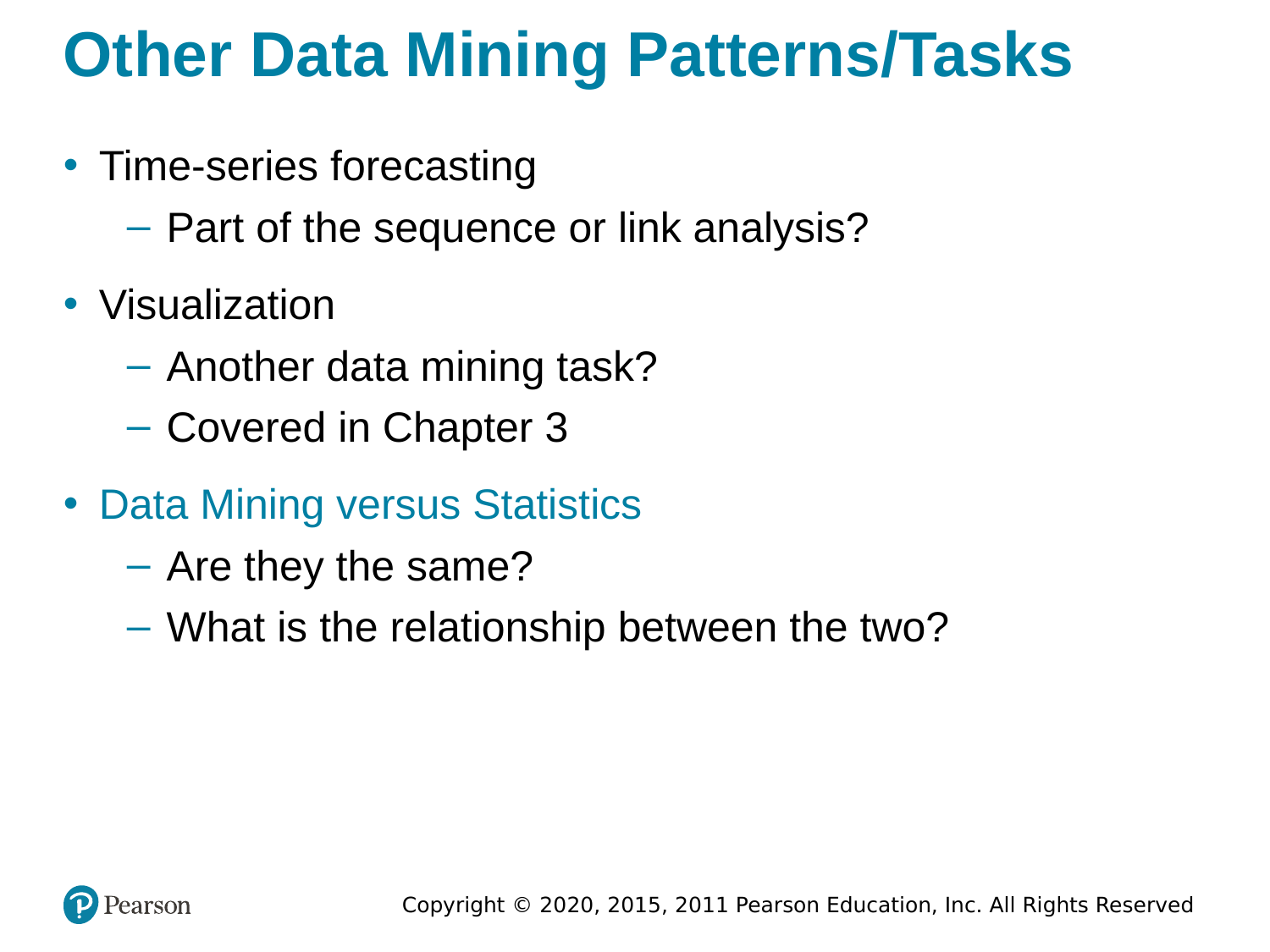

# Other Data Mining Patterns/Tasks
Time-series forecasting
Part of the sequence or link analysis?
Visualization
Another data mining task?
Covered in Chapter 3
Data Mining versus Statistics
Are they the same?
What is the relationship between the two?